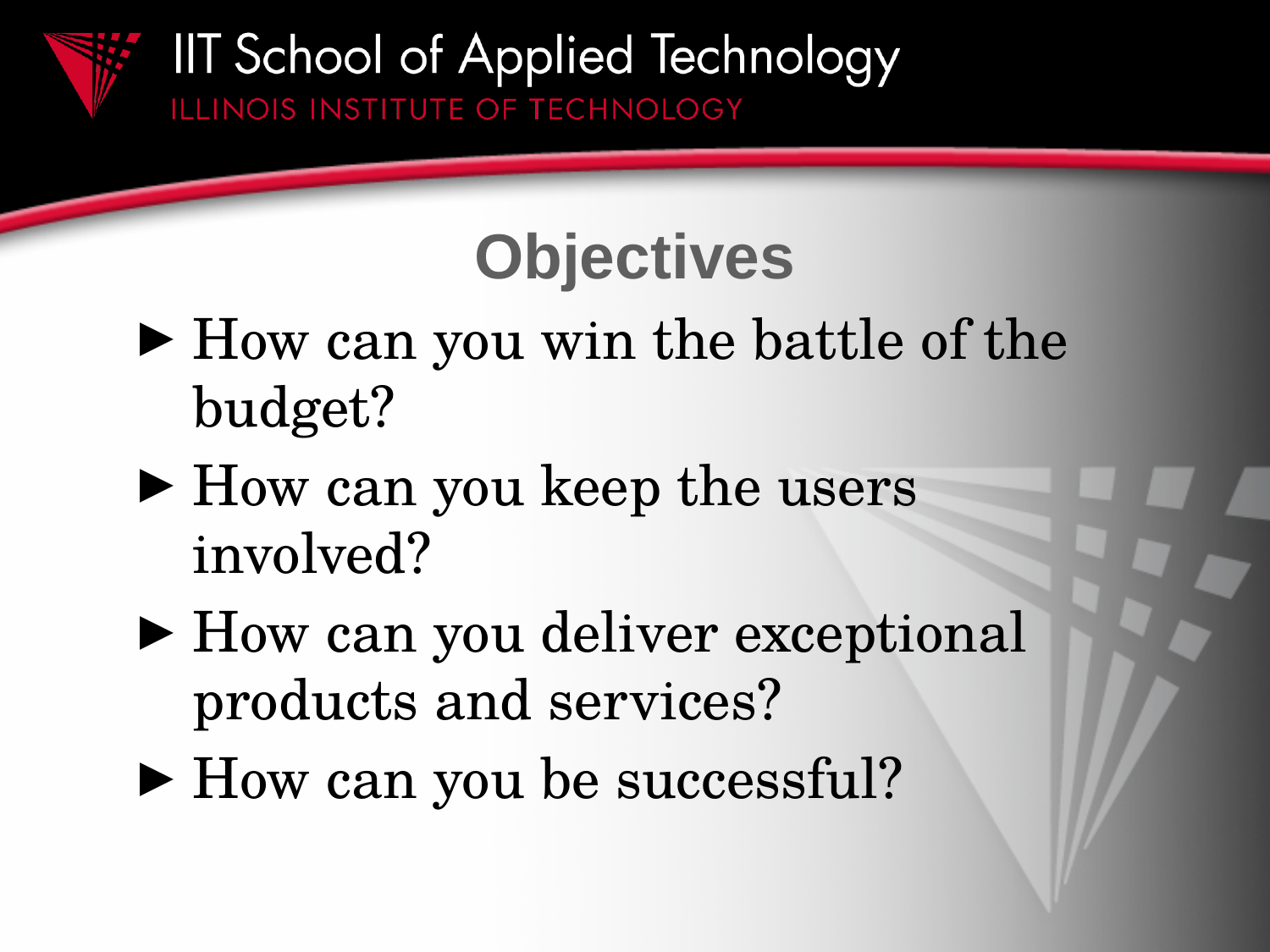

# Objectives
How can you win the battle of the budget?
How can you keep the users involved?
How can you deliver exceptional products and services?
How can you be successful?